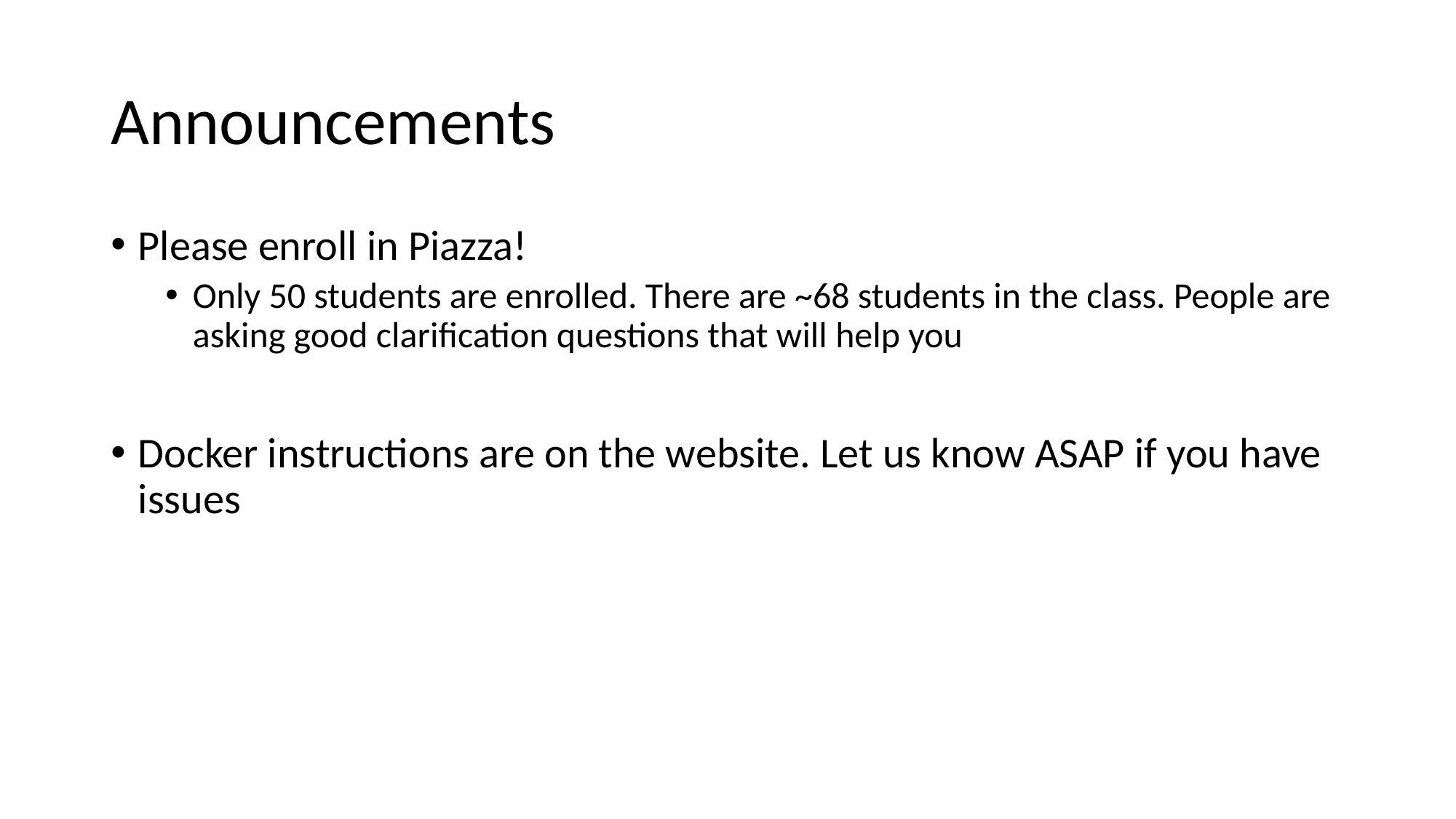

# Announcements
Please enroll in Piazza!
Only 50 students are enrolled. There are ~68 students in the class. People are asking good clarification questions that will help you

Docker instructions are on the website. Let us know ASAP if you have issues